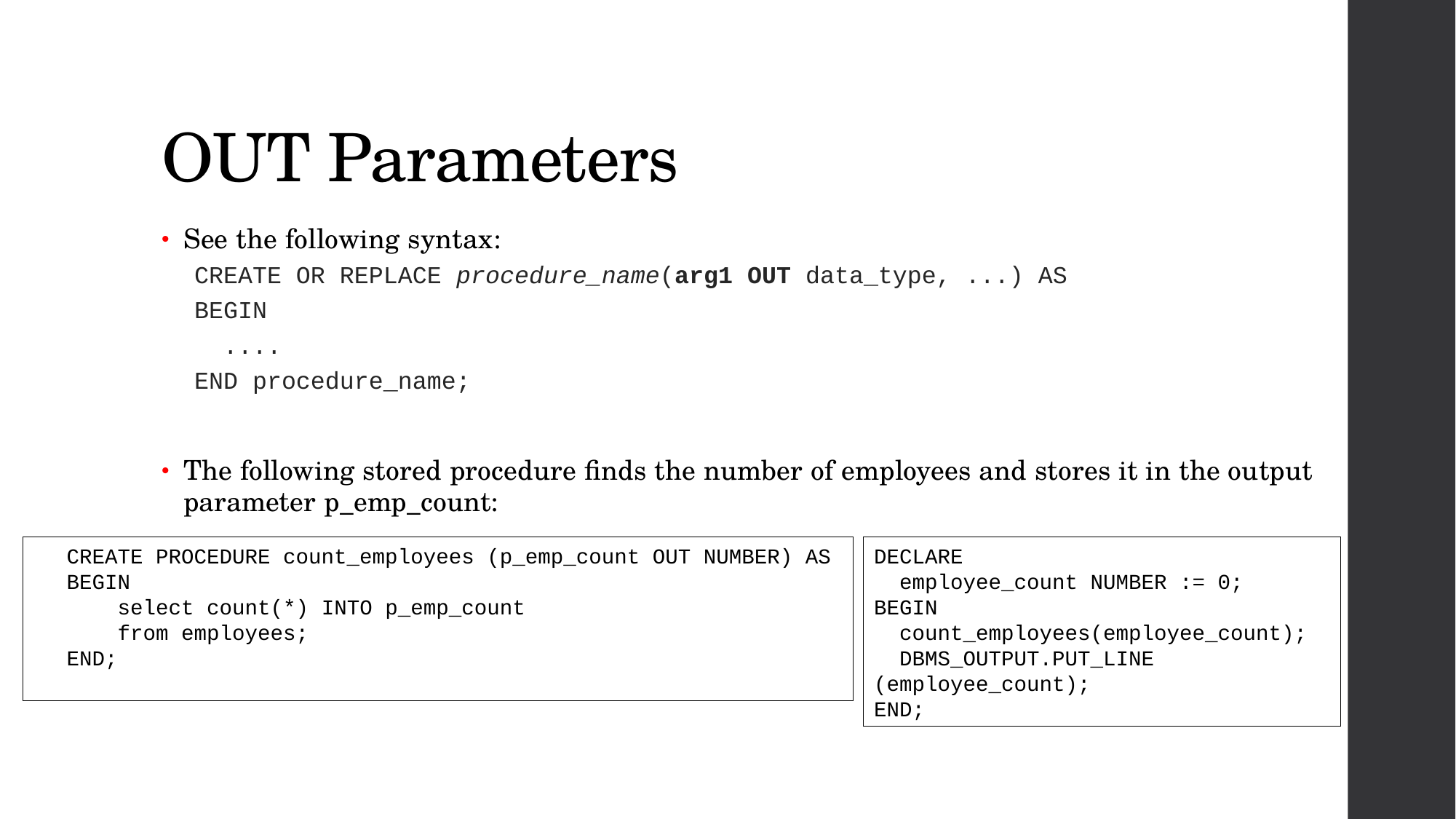

# OUT Parameters
See the following syntax:
CREATE OR REPLACE procedure_name(arg1 OUT data_type, ...) AS
BEGIN
  ....
END procedure_name;

The following stored procedure finds the number of employees and stores it in the output parameter p_emp_count:
CREATE PROCEDURE count_employees (p_emp_count OUT NUMBER) AS
BEGIN
    select count(*) INTO p_emp_count
    from employees;
END;

DECLARE
  employee_count NUMBER := 0;
BEGIN
  count_employees(employee_count);
  DBMS_OUTPUT.PUT_LINE (employee_count);
END;